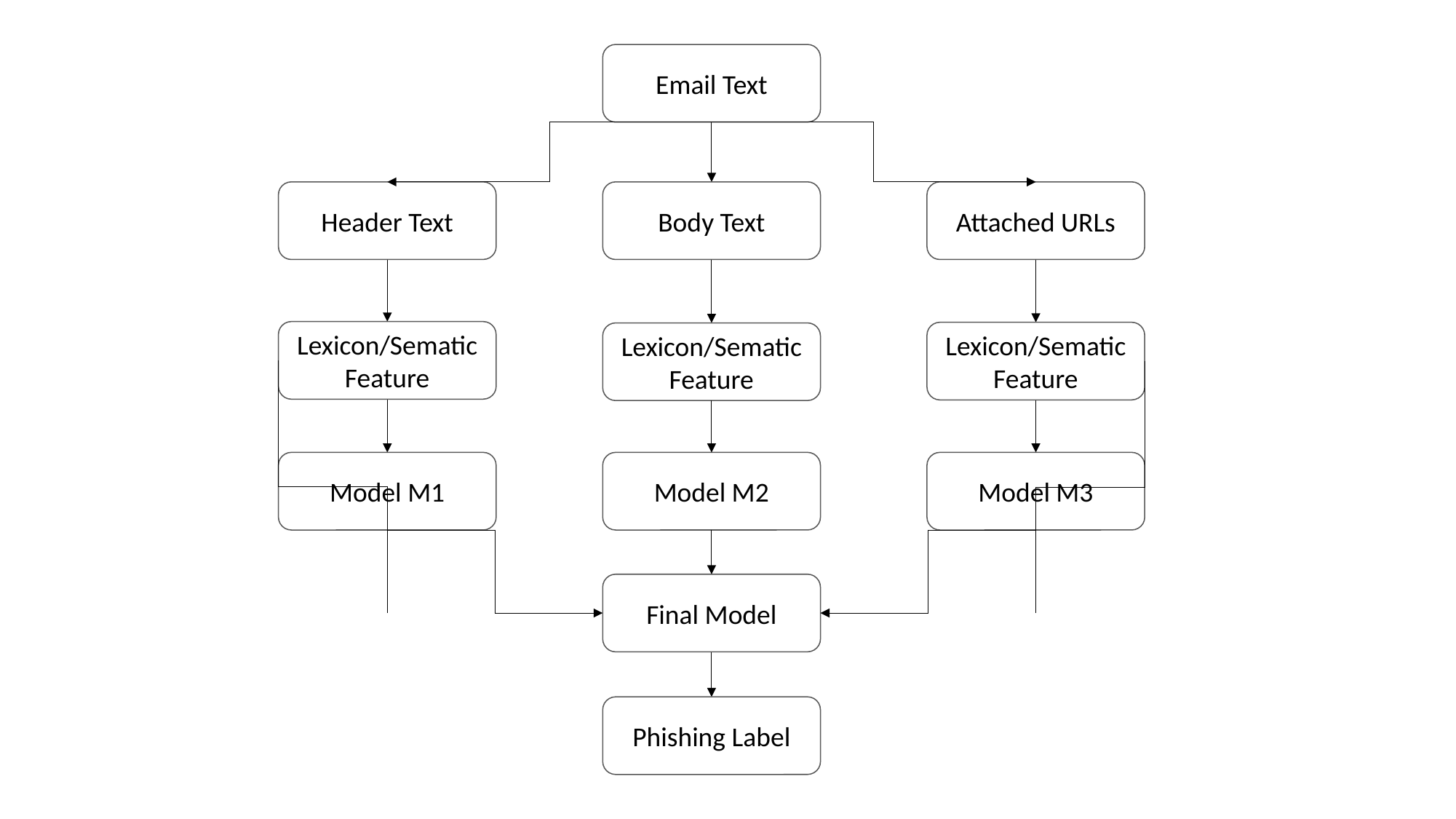

Email Text
Header Text
Attached URLs
Body Text
Lexicon/Sematic
Feature
Lexicon/Sematic
Feature
Lexicon/Sematic
Feature
Model M3
Model M2
Model M1
Final Model
Phishing Label